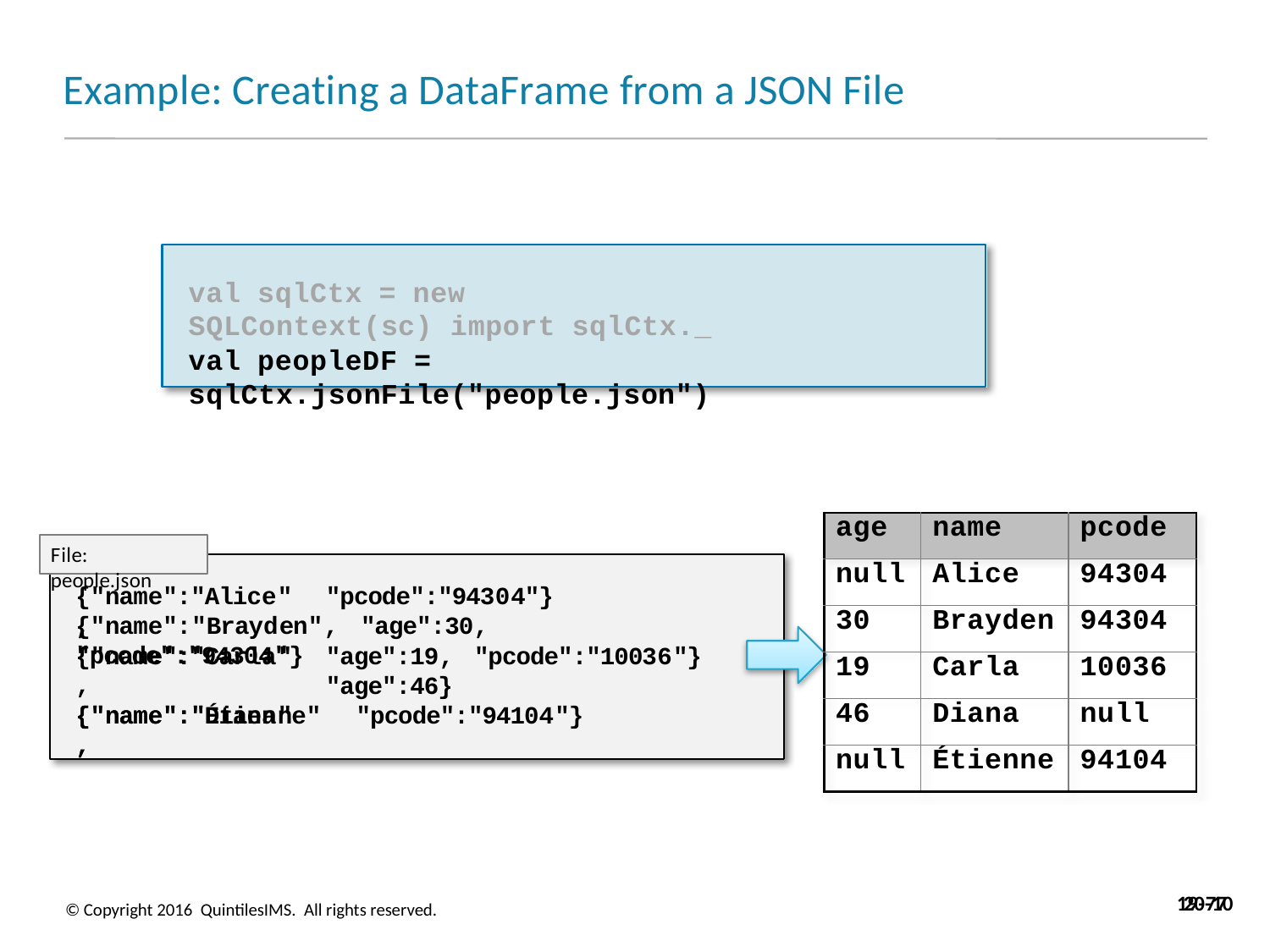

# Example: Creating a DataFrame from a JSON File

val sqlCtx = new SQLContext(sc) import sqlCtx._
val peopleDF = sqlCtx.jsonFile("people.json")

| age | name | pcode |
| --- | --- | --- |
| null | Alice | 94304 |
| 30 | Brayden | 94304 |
| 19 | Carla | 10036 |
| 46 | Diana | null |
| null | Étienne | 94104 |

File: people.json

{"name":"Alice",
"pcode":"94304"}
{"name":"Brayden", "age":30, "pcode":"94304"}

{"name":"Carla",
{"name":"Diana",
"age":19, "pcode":"10036"} "age":46}
{"name":"Étienne",
"pcode":"94104"}
19-77
20-10
© Copyright 2016  QuintilesIMS.  All rights reserved.